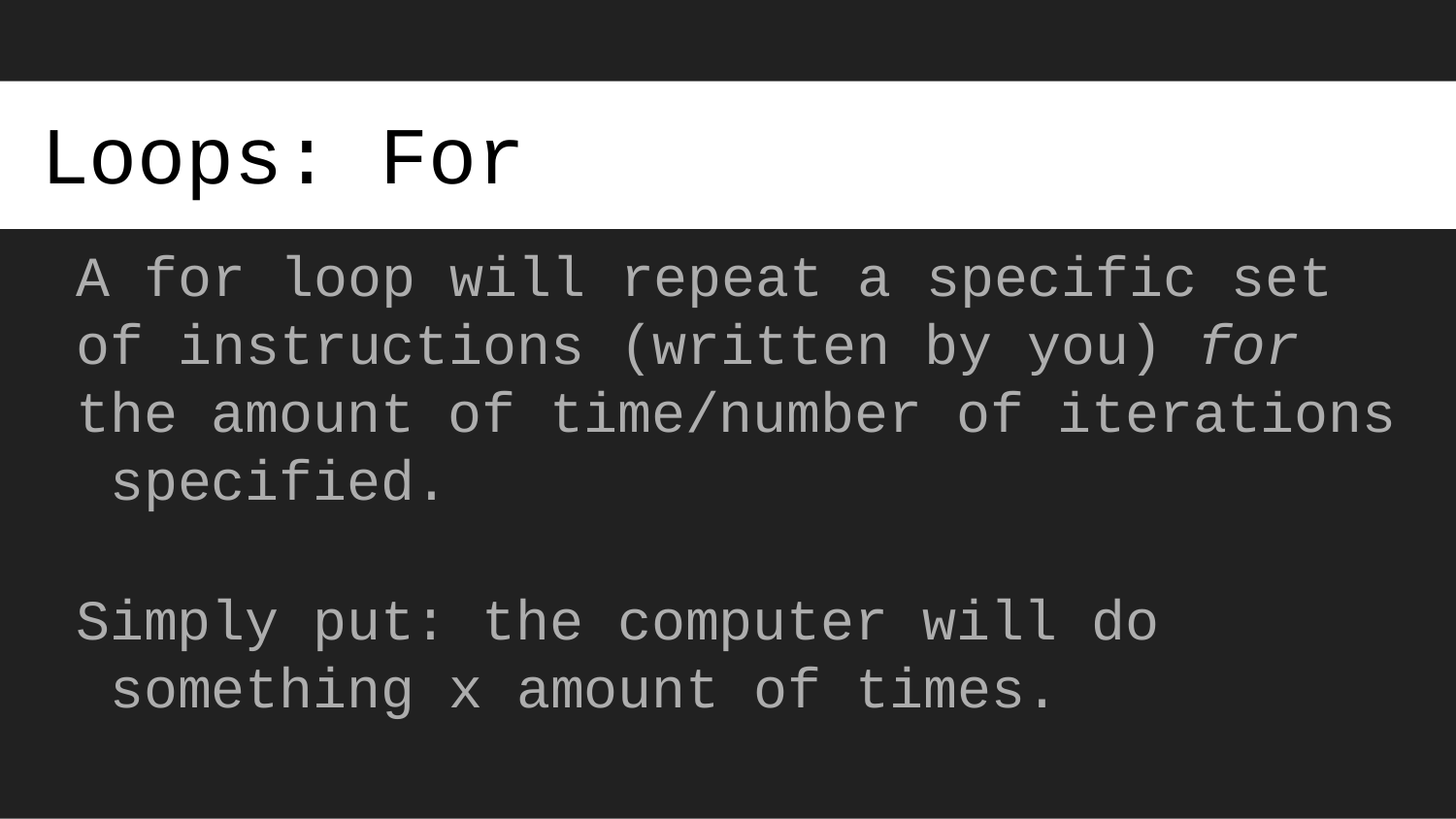

# Loops: For
A for loop will repeat a specific set  of instructions (written by you) for  the amount of time/number of iterations  specified.

Simply put: the computer will do  something x amount of times.